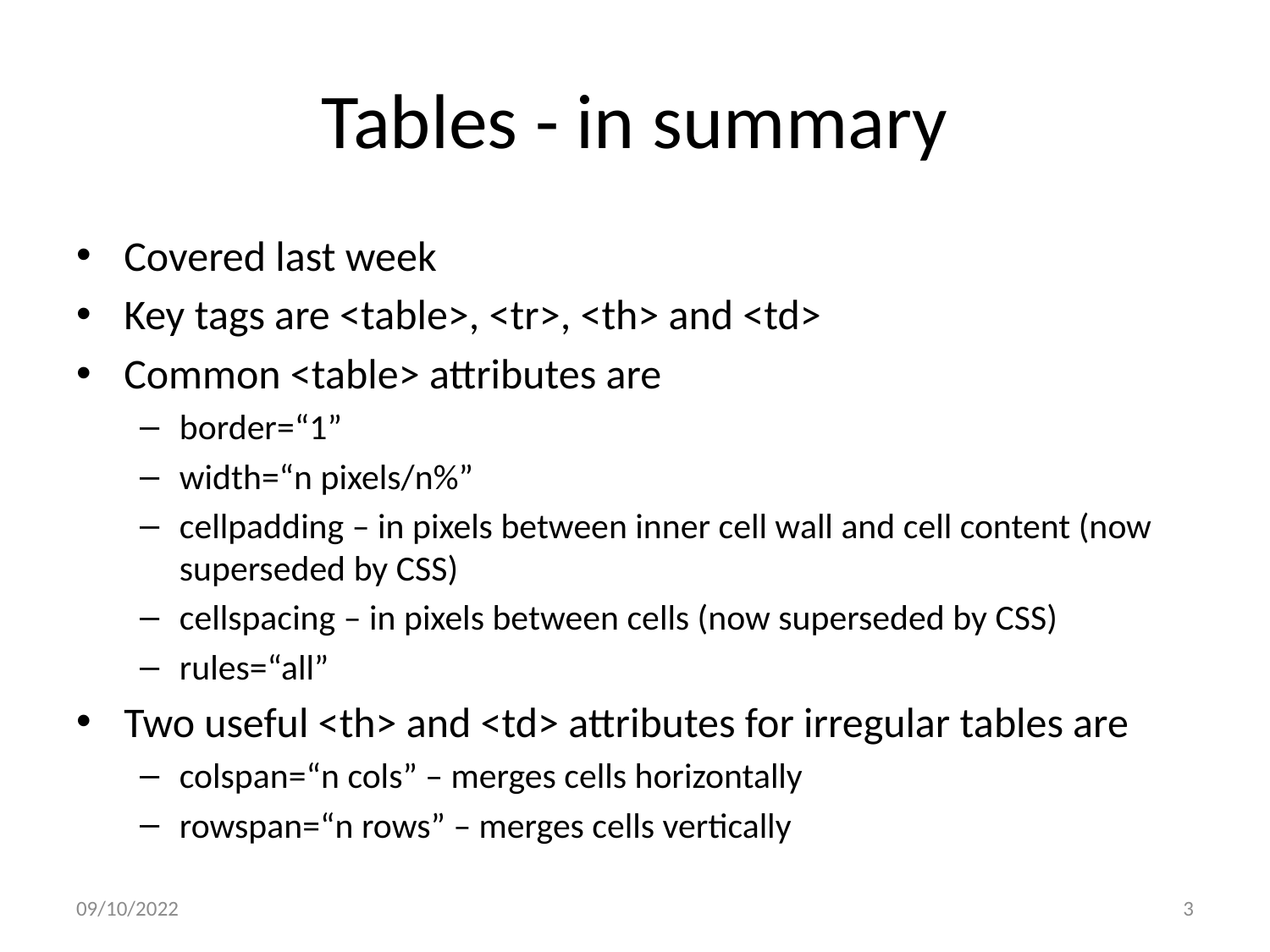

# Tables - in summary
Covered last week
Key tags are <table>, <tr>, <th> and <td>
Common <table> attributes are
border=“1”
width=“n pixels/n%”
cellpadding – in pixels between inner cell wall and cell content (now superseded by CSS)
cellspacing – in pixels between cells (now superseded by CSS)
rules=“all”
Two useful <th> and <td> attributes for irregular tables are
colspan=“n cols” – merges cells horizontally
rowspan=“n rows” – merges cells vertically

09/10/2022
3